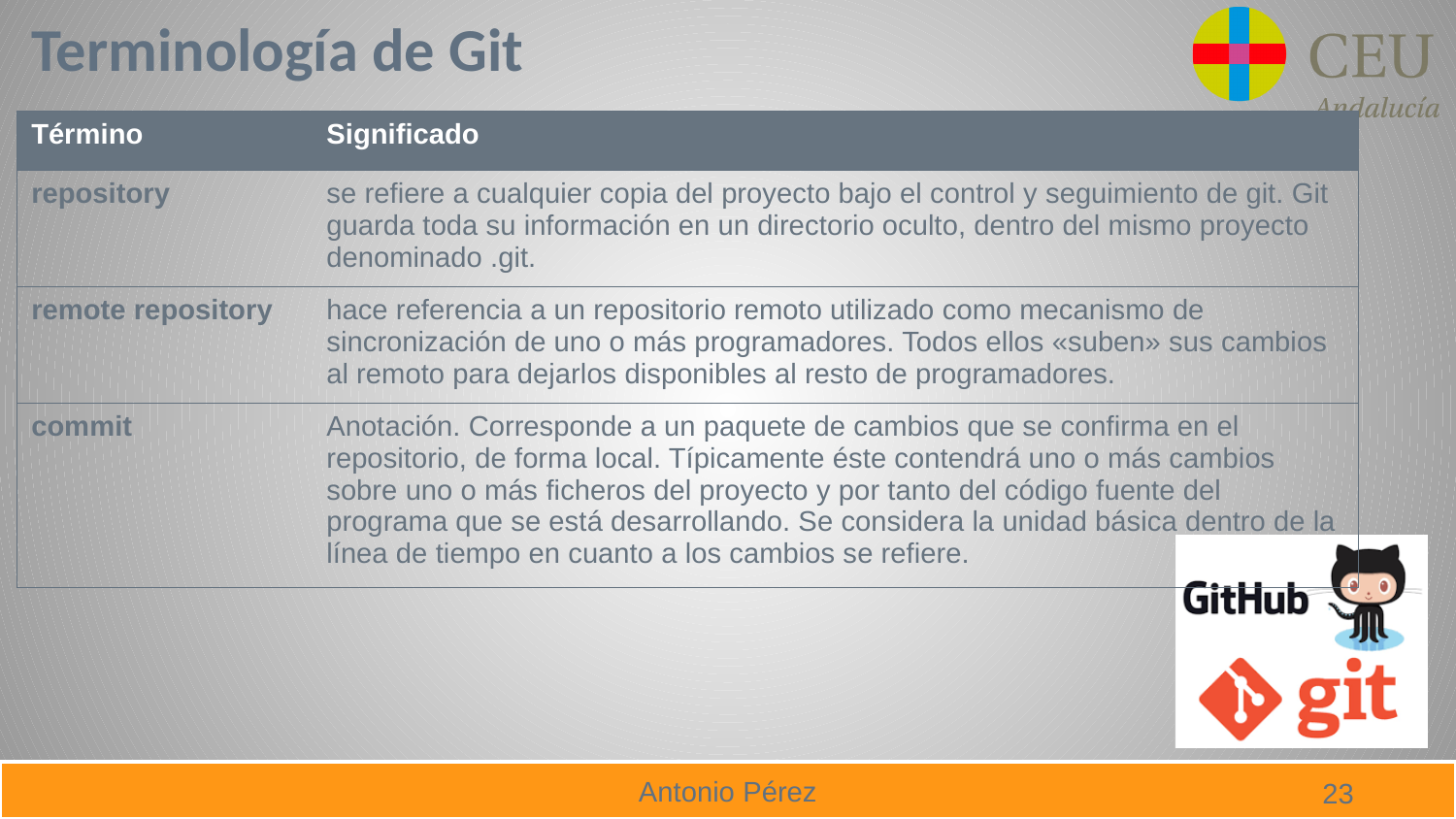

Terminología de Git
| Término | Significado |
| --- | --- |
| repository | se refiere a cualquier copia del proyecto bajo el control y seguimiento de git. Git guarda toda su información en un directorio oculto, dentro del mismo proyecto denominado .git. |
| remote repository | hace referencia a un repositorio remoto utilizado como mecanismo de sincronización de uno o más programadores. Todos ellos «suben» sus cambios al remoto para dejarlos disponibles al resto de programadores. |
| commit | Anotación. Corresponde a un paquete de cambios que se confirma en el repositorio, de forma local. Típicamente éste contendrá uno o más cambios sobre uno o más ficheros del proyecto y por tanto del código fuente del programa que se está desarrollando. Se considera la unidad básica dentro de la línea de tiempo en cuanto a los cambios se refiere. |